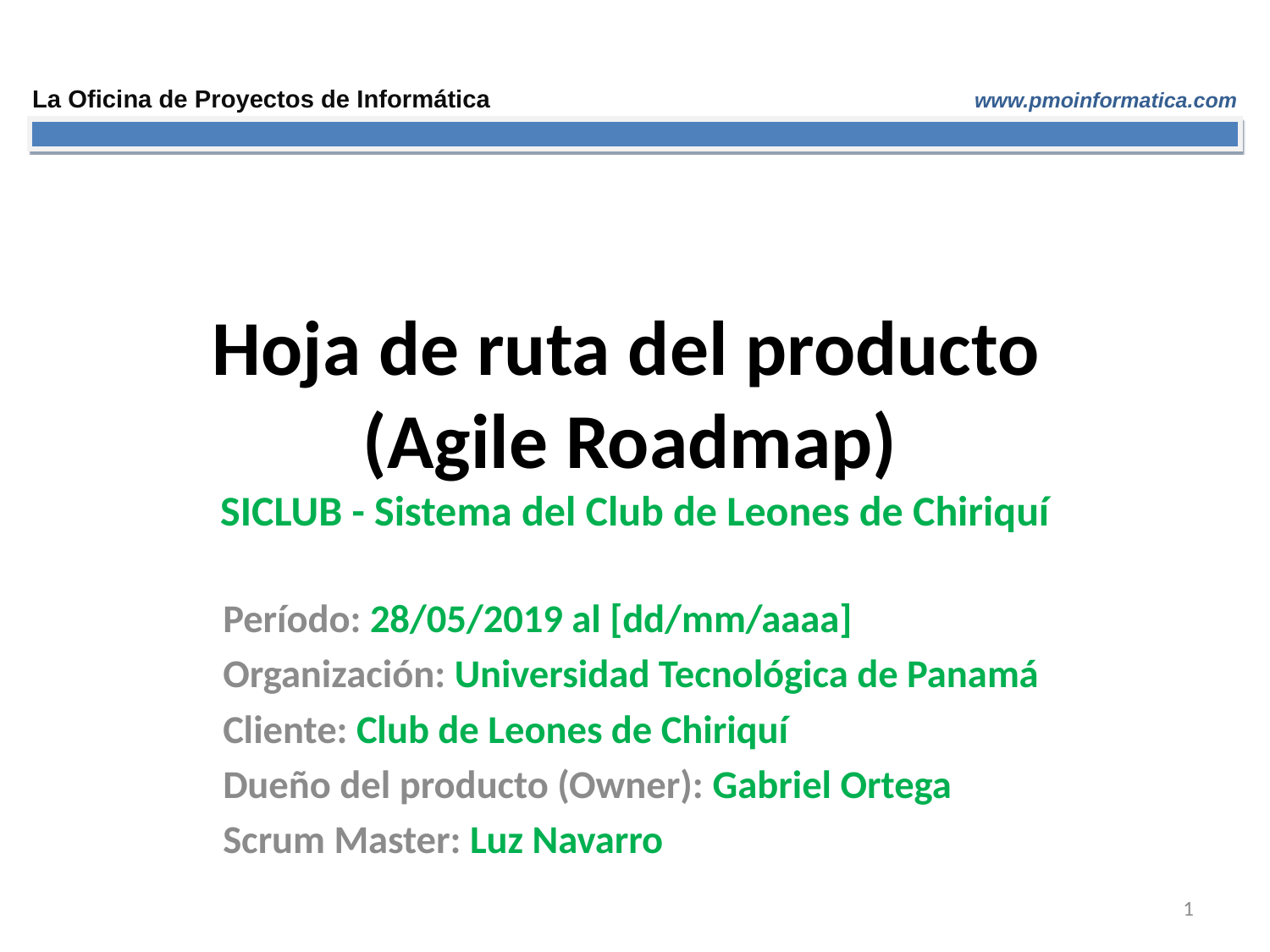

# Hoja de ruta del producto (Agile Roadmap) SICLUB - Sistema del Club de Leones de Chiriquí
Período: 28/05/2019 al [dd/mm/aaaa]
Organización: Universidad Tecnológica de Panamá
Cliente: Club de Leones de Chiriquí
Dueño del producto (Owner): Gabriel Ortega
Scrum Master: Luz Navarro

1